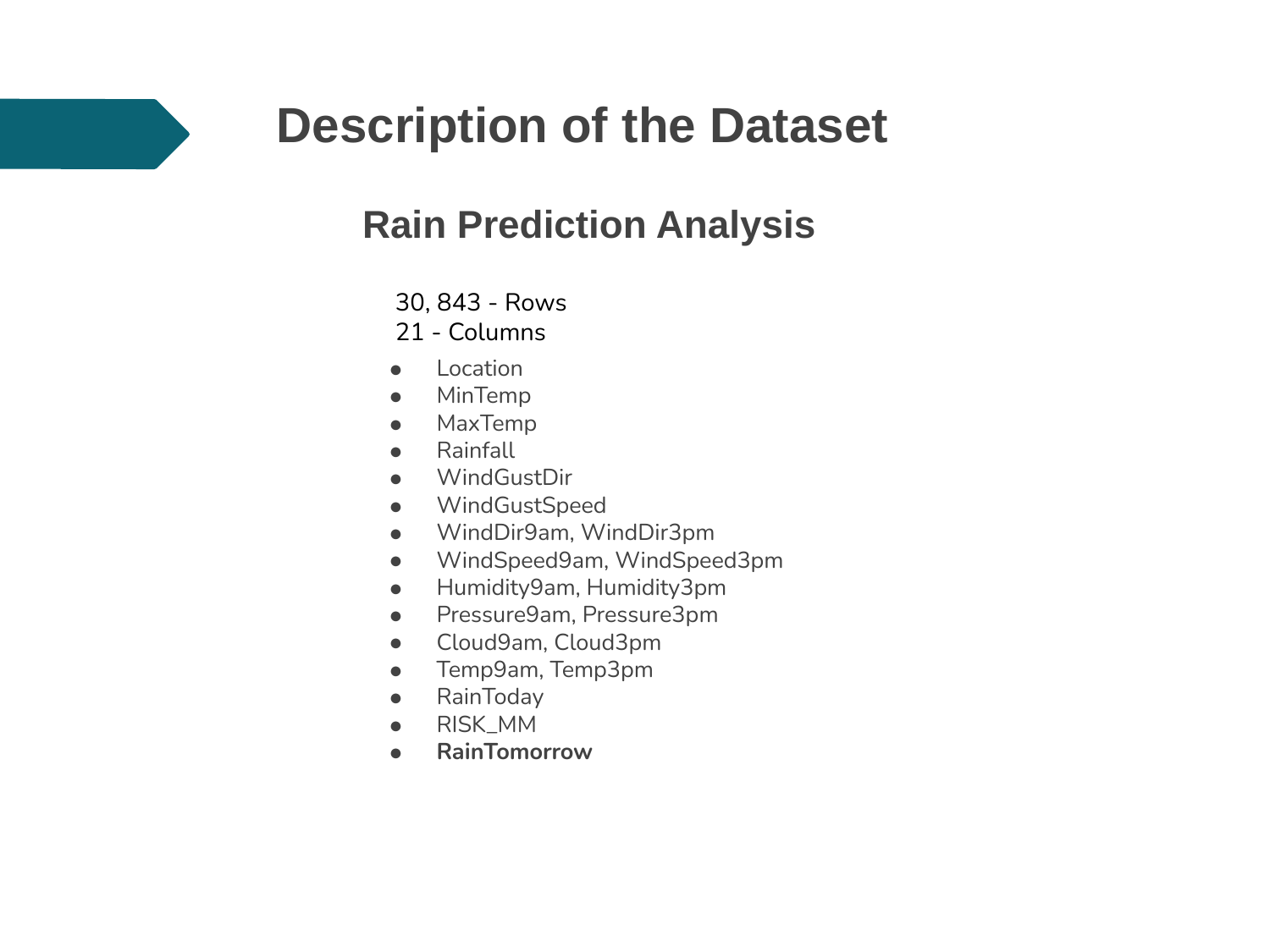

# Description of the Dataset
Rain Prediction Analysis
30, 843 - Rows
21 - Columns
Location
MinTemp
MaxTemp
Rainfall
WindGustDir
WindGustSpeed
WindDir9am, WindDir3pm
WindSpeed9am, WindSpeed3pm
Humidity9am, Humidity3pm
Pressure9am, Pressure3pm
Cloud9am, Cloud3pm
Temp9am, Temp3pm
RainToday
RISK_MM
RainTomorrow